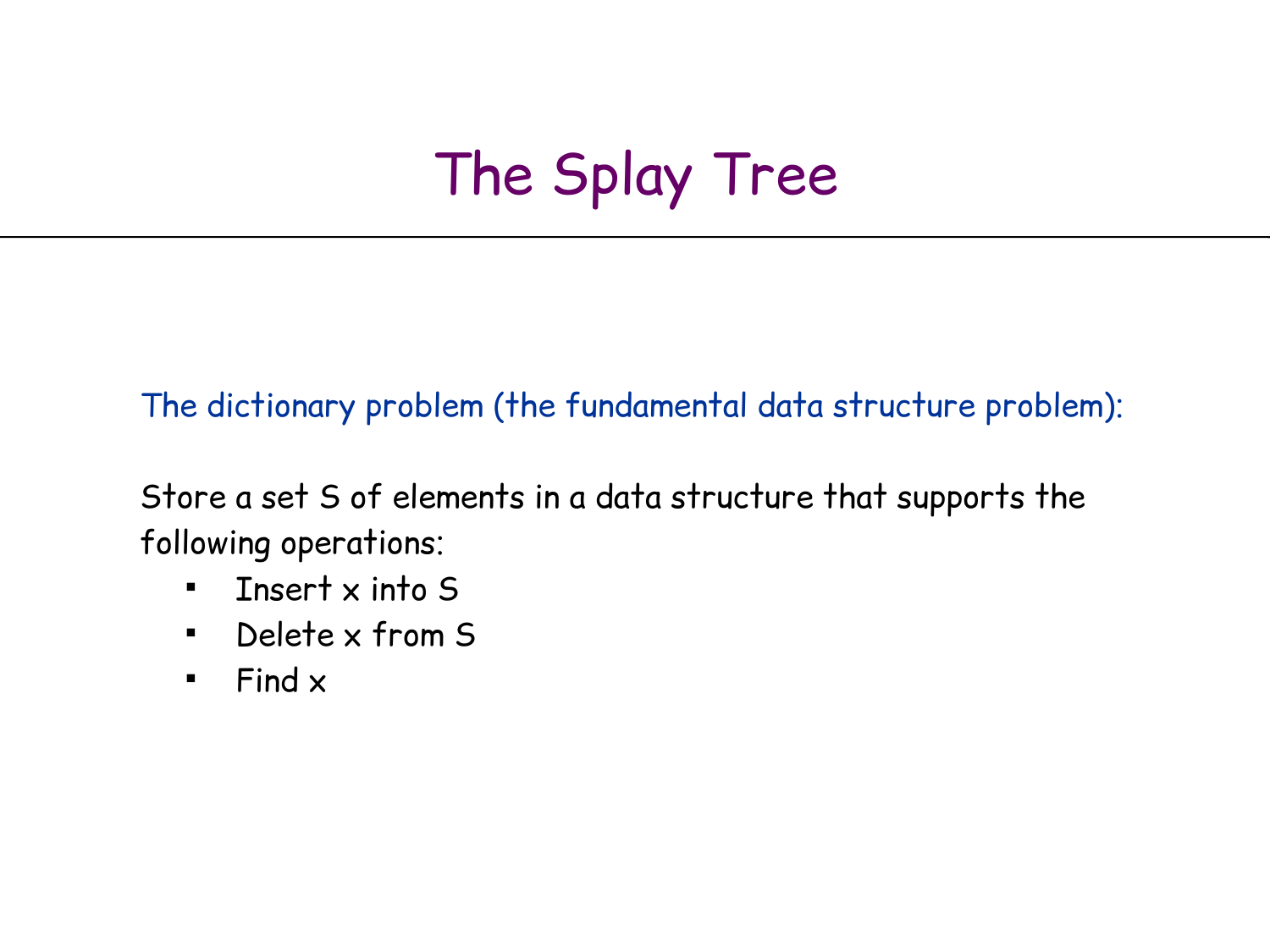

# The Splay Tree
The dictionary problem (the fundamental data structure problem):

Store a set S of elements in a data structure that supports the following operations:
Insert x into S
Delete x from S
Find x